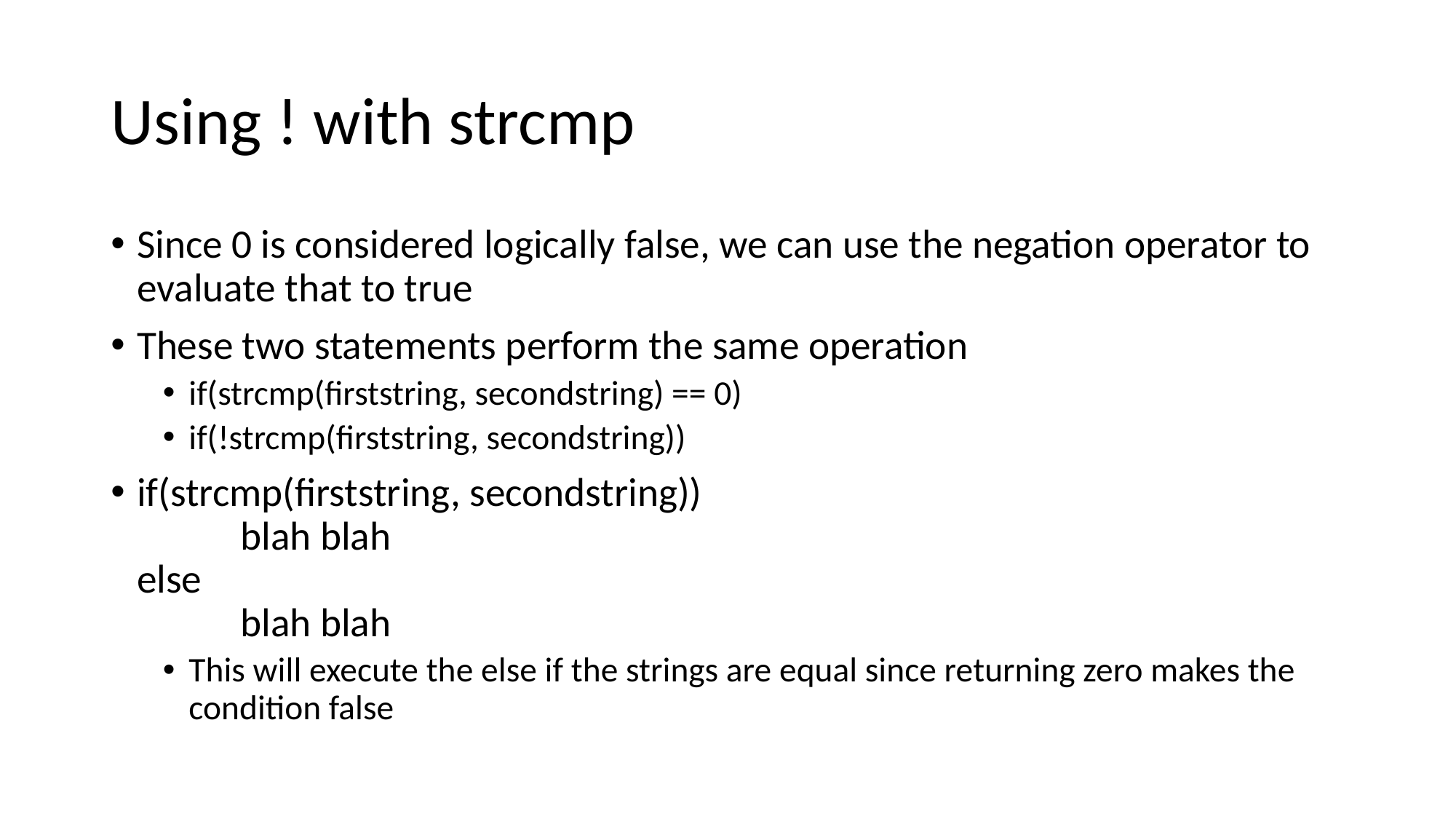

# Using ! with strcmp
Since 0 is considered logically false, we can use the negation operator to evaluate that to true
These two statements perform the same operation
if(strcmp(firststring, secondstring) == 0)
if(!strcmp(firststring, secondstring))
if(strcmp(firststring, secondstring))
	blah blah
else
	blah blah
This will execute the else if the strings are equal since returning zero makes the condition false